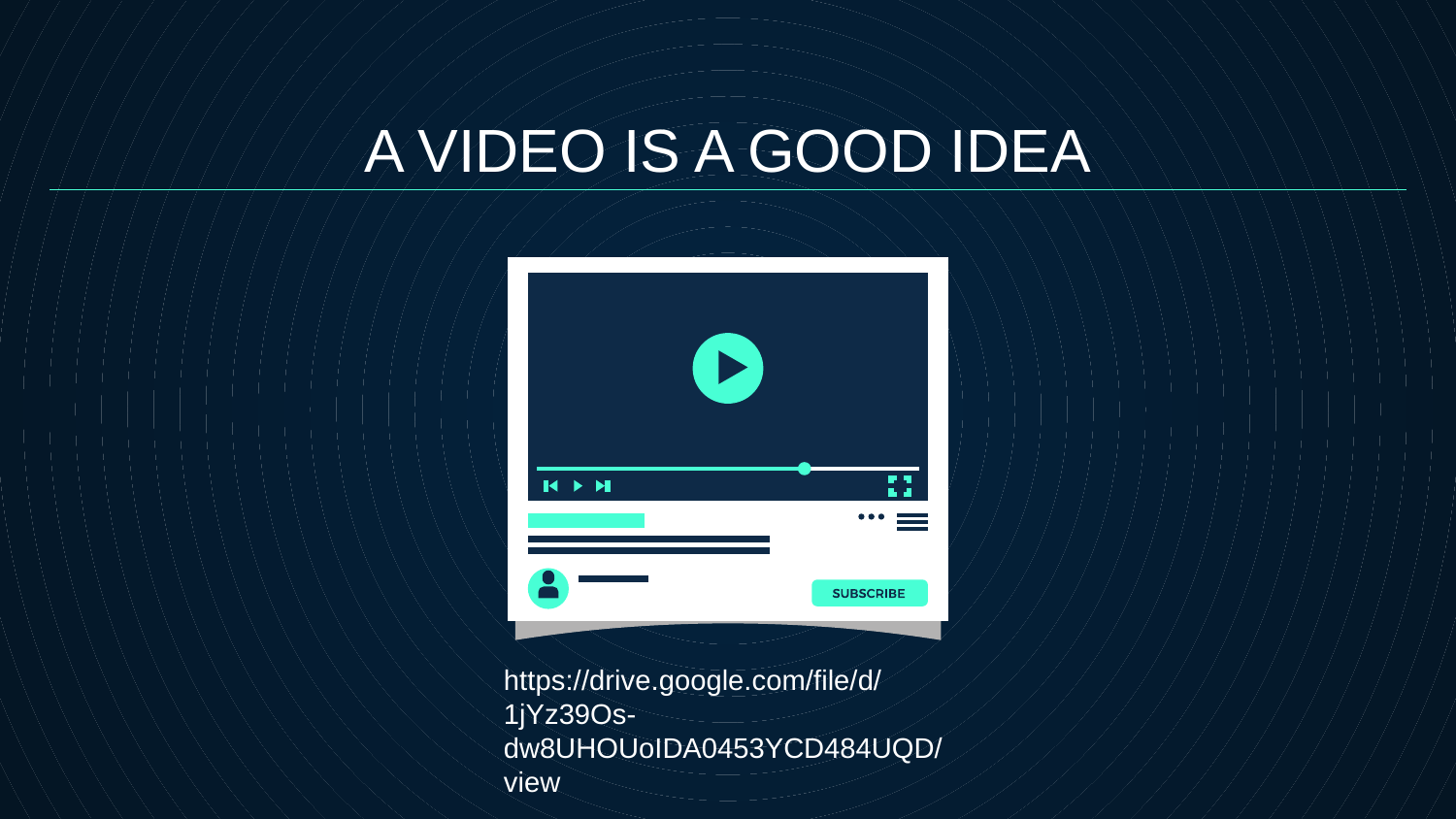

# A VIDEO IS A GOOD IDEA

https://drive.google.com/file/d/1jYz39Os-dw8UHOUoIDA0453YCD484UQD/view